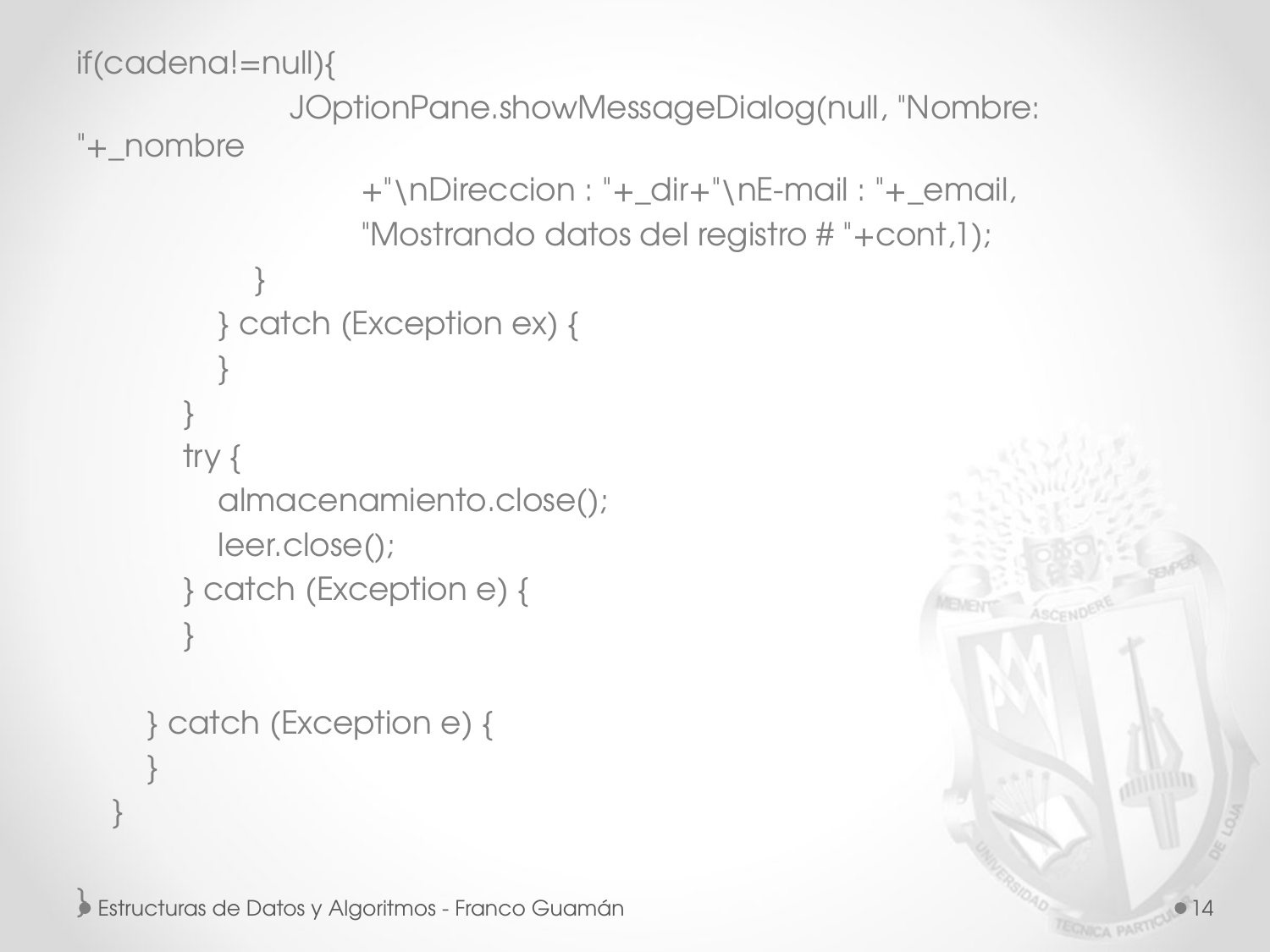

if(cadena!=null){
                        JOptionPane.showMessageDialog(null, "Nombre: "+_nombre
                                +"\nDireccion : "+_dir+"\nE-mail : "+_email,
                                "Mostrando datos del registro # "+cont,1);
                    }
                } catch (Exception ex) {
                }
            }
            try {
                almacenamiento.close();
                leer.close();
            } catch (Exception e) {
            }

        } catch (Exception e) {
        }
    }

}
Estructuras de Datos y Algoritmos - Franco Guamán
14